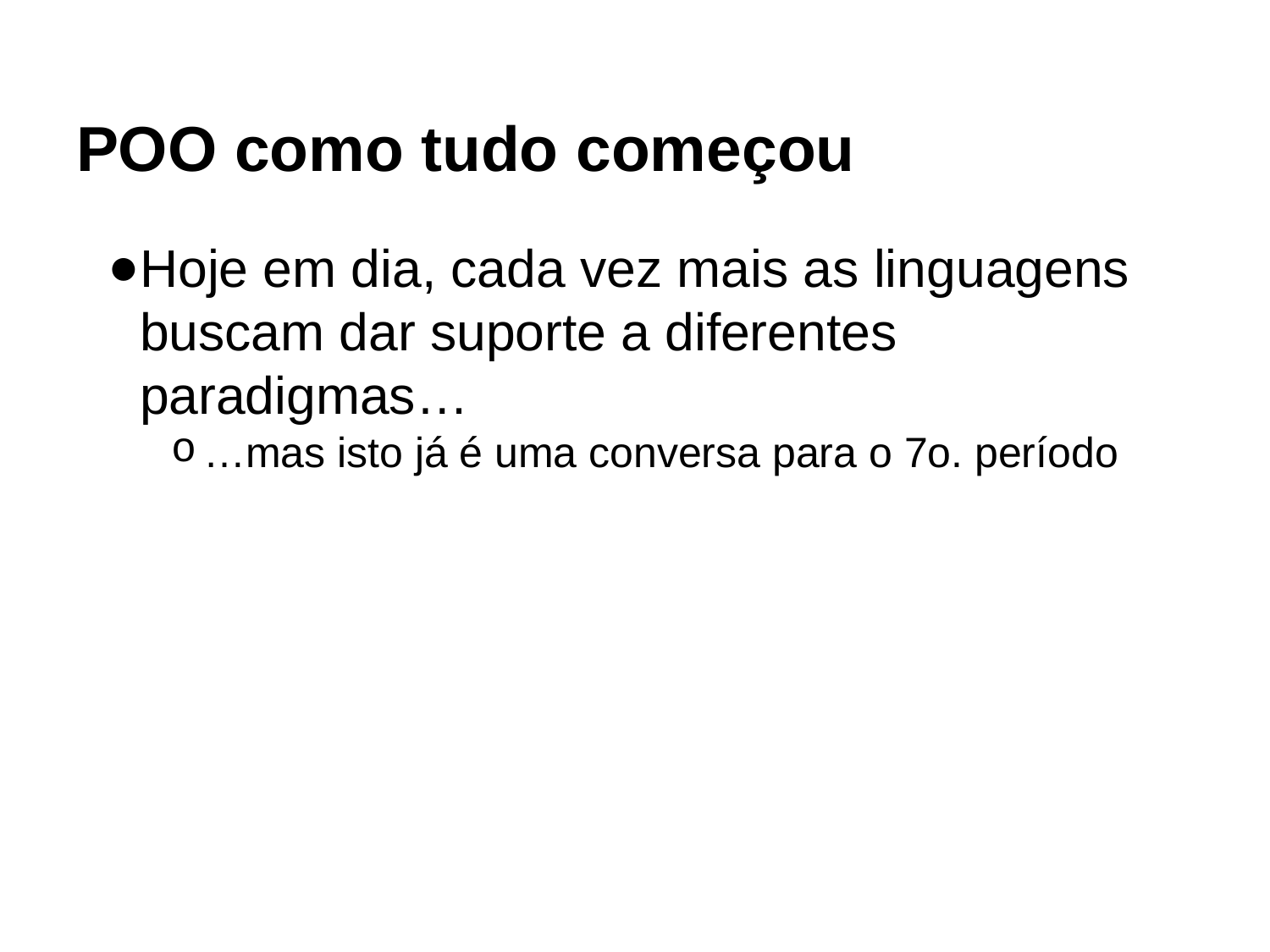

# POO como tudo começou
Hoje em dia, cada vez mais as linguagens buscam dar suporte a diferentes paradigmas…
…mas isto já é uma conversa para o 7o. período